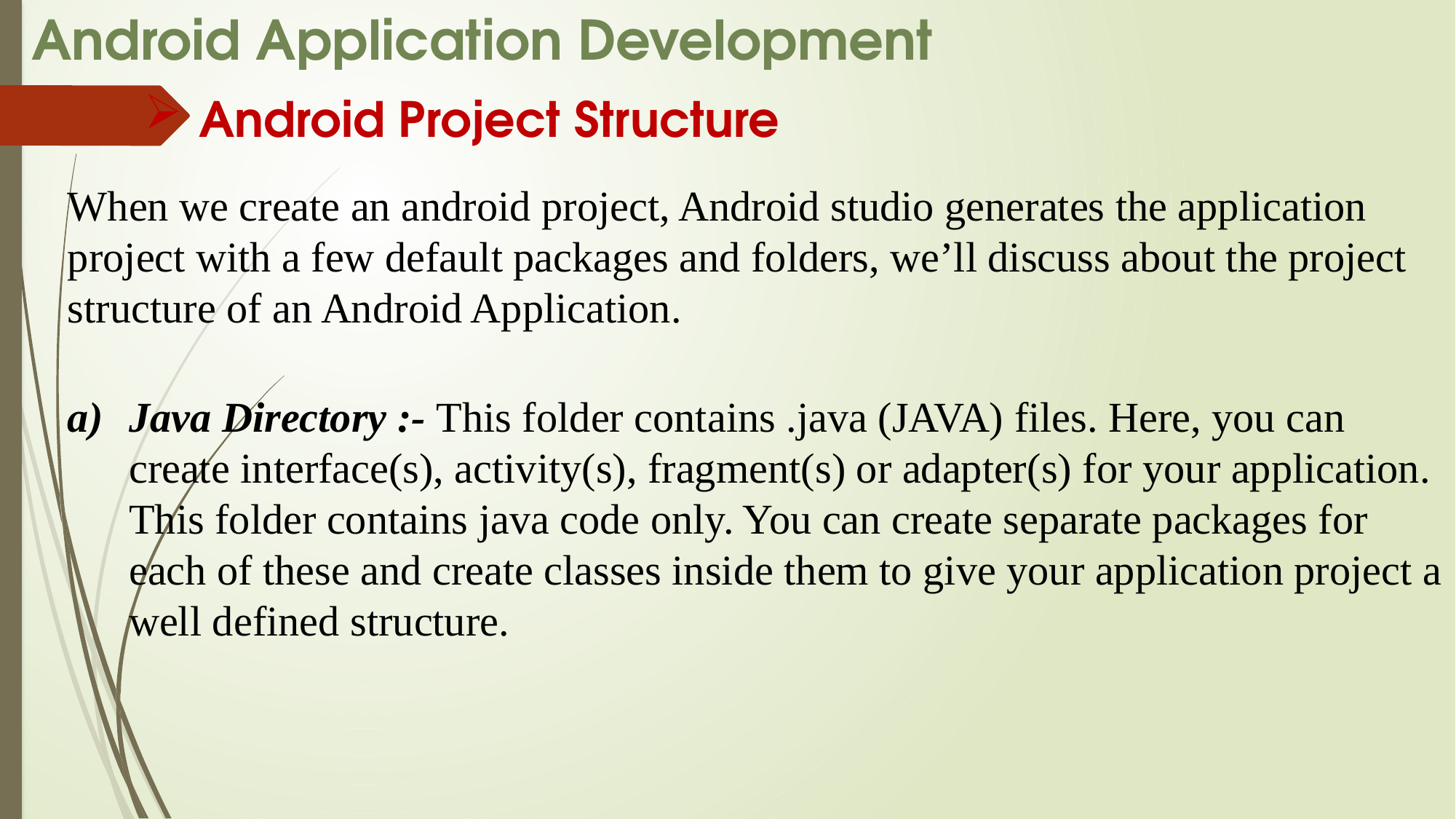

# Android Application Development
Android Project Structure

When we create an android project, Android studio generates the application project with a few default packages and folders, we’ll discuss about the project structure of an Android Application.

Java Directory :- This folder contains .java (JAVA) files. Here, you can create interface(s), activity(s), fragment(s) or adapter(s) for your application. This folder contains java code only. You can create separate packages for each of these and create classes inside them to give your application project a well defined structure.